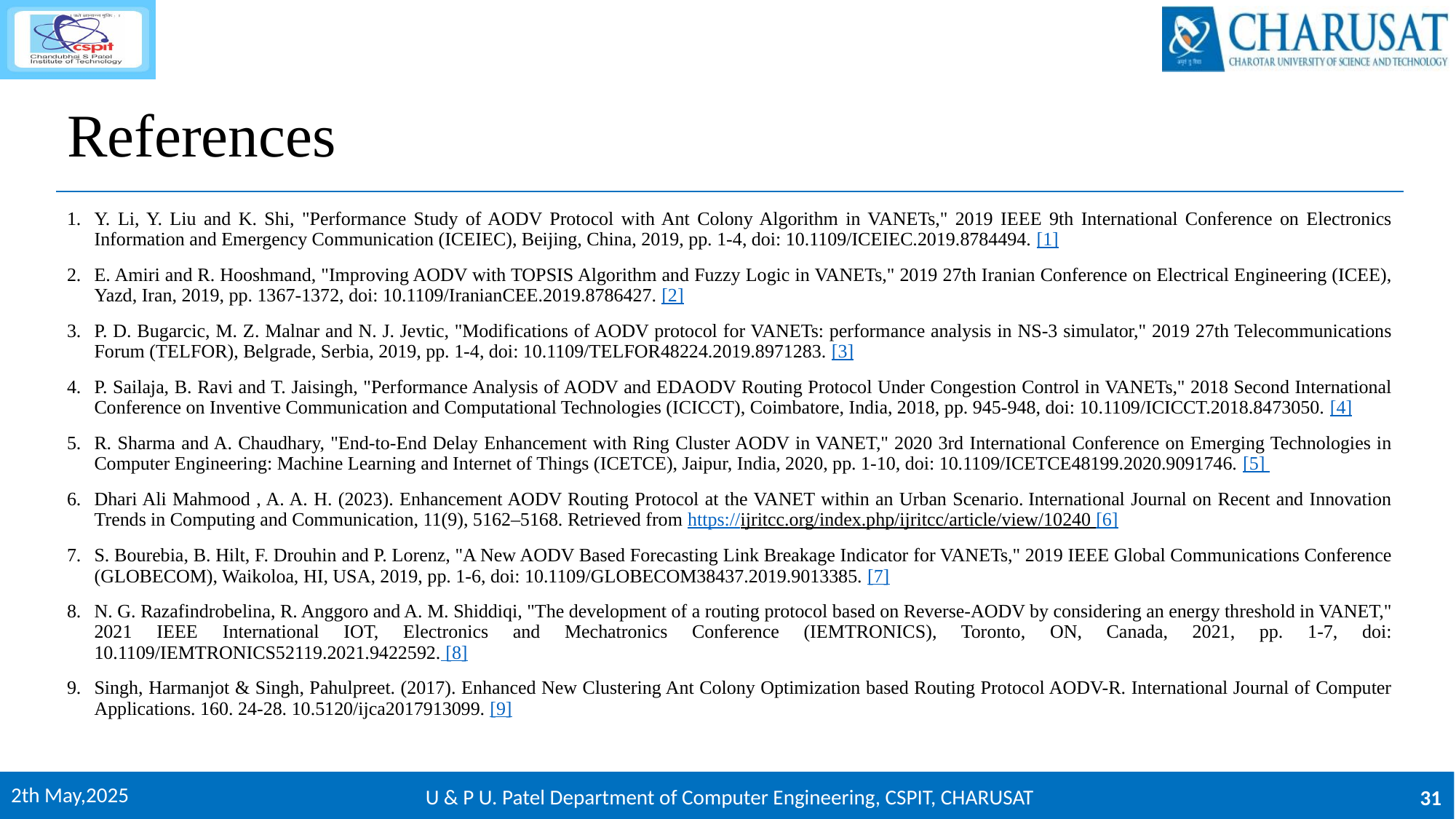

# References
Y. Li, Y. Liu and K. Shi, "Performance Study of AODV Protocol with Ant Colony Algorithm in VANETs," 2019 IEEE 9th International Conference on Electronics Information and Emergency Communication (ICEIEC), Beijing, China, 2019, pp. 1-4, doi: 10.1109/ICEIEC.2019.8784494. [1]
E. Amiri and R. Hooshmand, "Improving AODV with TOPSIS Algorithm and Fuzzy Logic in VANETs," 2019 27th Iranian Conference on Electrical Engineering (ICEE), Yazd, Iran, 2019, pp. 1367-1372, doi: 10.1109/IranianCEE.2019.8786427. [2]
P. D. Bugarcic, M. Z. Malnar and N. J. Jevtic, "Modifications of AODV protocol for VANETs: performance analysis in NS-3 simulator," 2019 27th Telecommunications Forum (TELFOR), Belgrade, Serbia, 2019, pp. 1-4, doi: 10.1109/TELFOR48224.2019.8971283. [3]
P. Sailaja, B. Ravi and T. Jaisingh, "Performance Analysis of AODV and EDAODV Routing Protocol Under Congestion Control in VANETs," 2018 Second International Conference on Inventive Communication and Computational Technologies (ICICCT), Coimbatore, India, 2018, pp. 945-948, doi: 10.1109/ICICCT.2018.8473050. [4]
R. Sharma and A. Chaudhary, "End-to-End Delay Enhancement with Ring Cluster AODV in VANET," 2020 3rd International Conference on Emerging Technologies in Computer Engineering: Machine Learning and Internet of Things (ICETCE), Jaipur, India, 2020, pp. 1-10, doi: 10.1109/ICETCE48199.2020.9091746. [5]
Dhari Ali Mahmood , A. A. H. (2023). Enhancement AODV Routing Protocol at the VANET within an Urban Scenario. International Journal on Recent and Innovation Trends in Computing and Communication, 11(9), 5162–5168. Retrieved from https://ijritcc.org/index.php/ijritcc/article/view/10240 [6]
S. Bourebia, B. Hilt, F. Drouhin and P. Lorenz, "A New AODV Based Forecasting Link Breakage Indicator for VANETs," 2019 IEEE Global Communications Conference (GLOBECOM), Waikoloa, HI, USA, 2019, pp. 1-6, doi: 10.1109/GLOBECOM38437.2019.9013385. [7]
N. G. Razafindrobelina, R. Anggoro and A. M. Shiddiqi, "The development of a routing protocol based on Reverse-AODV by considering an energy threshold in VANET," 2021 IEEE International IOT, Electronics and Mechatronics Conference (IEMTRONICS), Toronto, ON, Canada, 2021, pp. 1-7, doi: 10.1109/IEMTRONICS52119.2021.9422592. [8]
Singh, Harmanjot & Singh, Pahulpreet. (2017). Enhanced New Clustering Ant Colony Optimization based Routing Protocol AODV-R. International Journal of Computer Applications. 160. 24-28. 10.5120/ijca2017913099. [9]

2th May,2025
U & P U. Patel Department of Computer Engineering, CSPIT, CHARUSAT
31